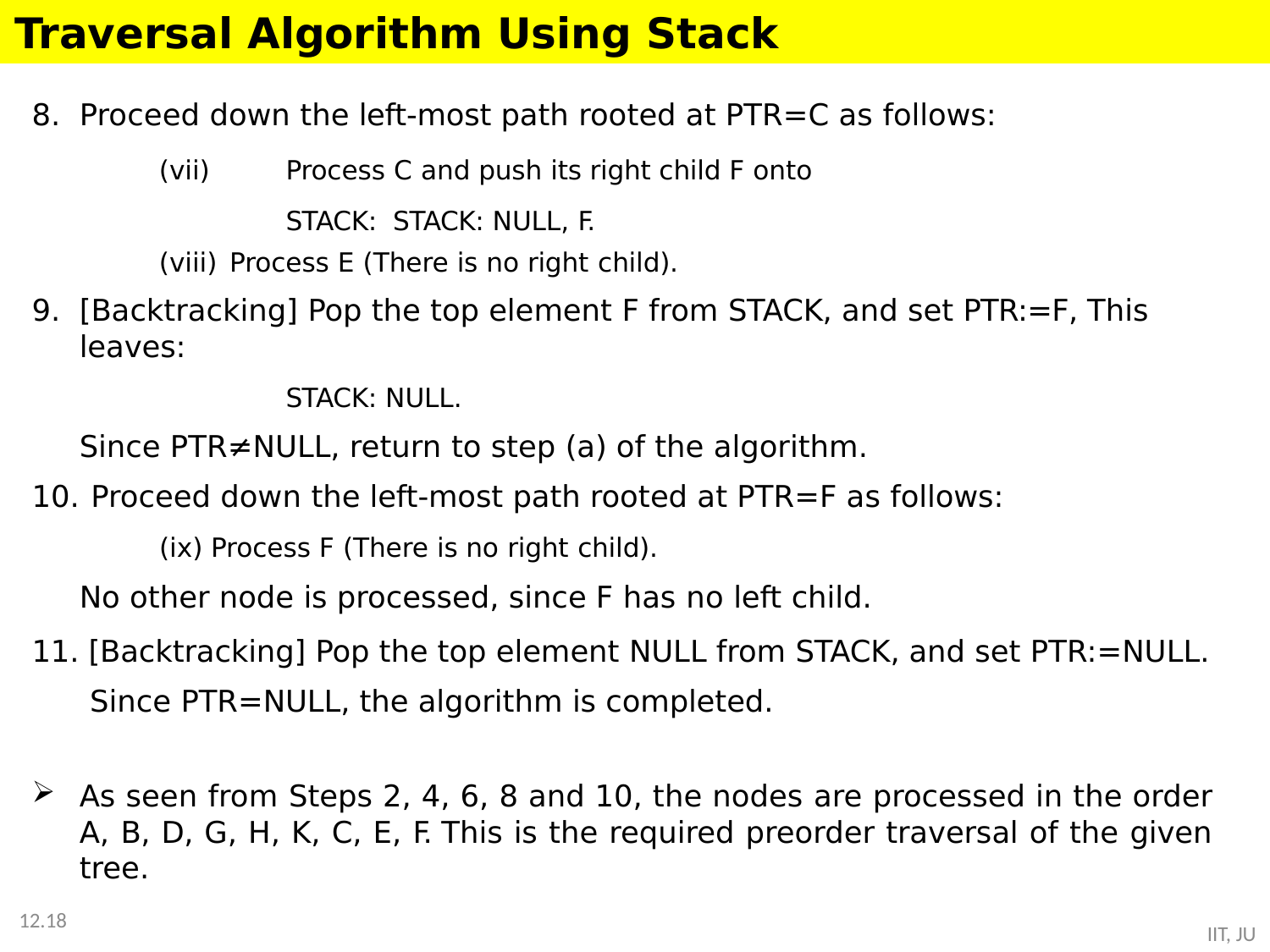

# Traversal Algorithm Using Stack
Proceed down the left-most path rooted at PTR=C as follows:
Process C and push its right child F onto STACK:  STACK: NULL, F.
Process E (There is no right child).
[Backtracking] Pop the top element F from STACK, and set PTR:=F, This  leaves:
STACK: NULL.
Since PTR≠NULL, return to step (a) of the algorithm.
Proceed down the left-most path rooted at PTR=F as follows:
(ix) Process F (There is no right child).
No other node is processed, since F has no left child.
11. [Backtracking] Pop the top element NULL from STACK, and set PTR:=NULL.  Since PTR=NULL, the algorithm is completed.

As seen from Steps 2, 4, 6, 8 and 10, the nodes are processed in the order  A, B, D, G, H, K, C, E, F. This is the required preorder traversal of the given  tree.
12.18
IIT, JU